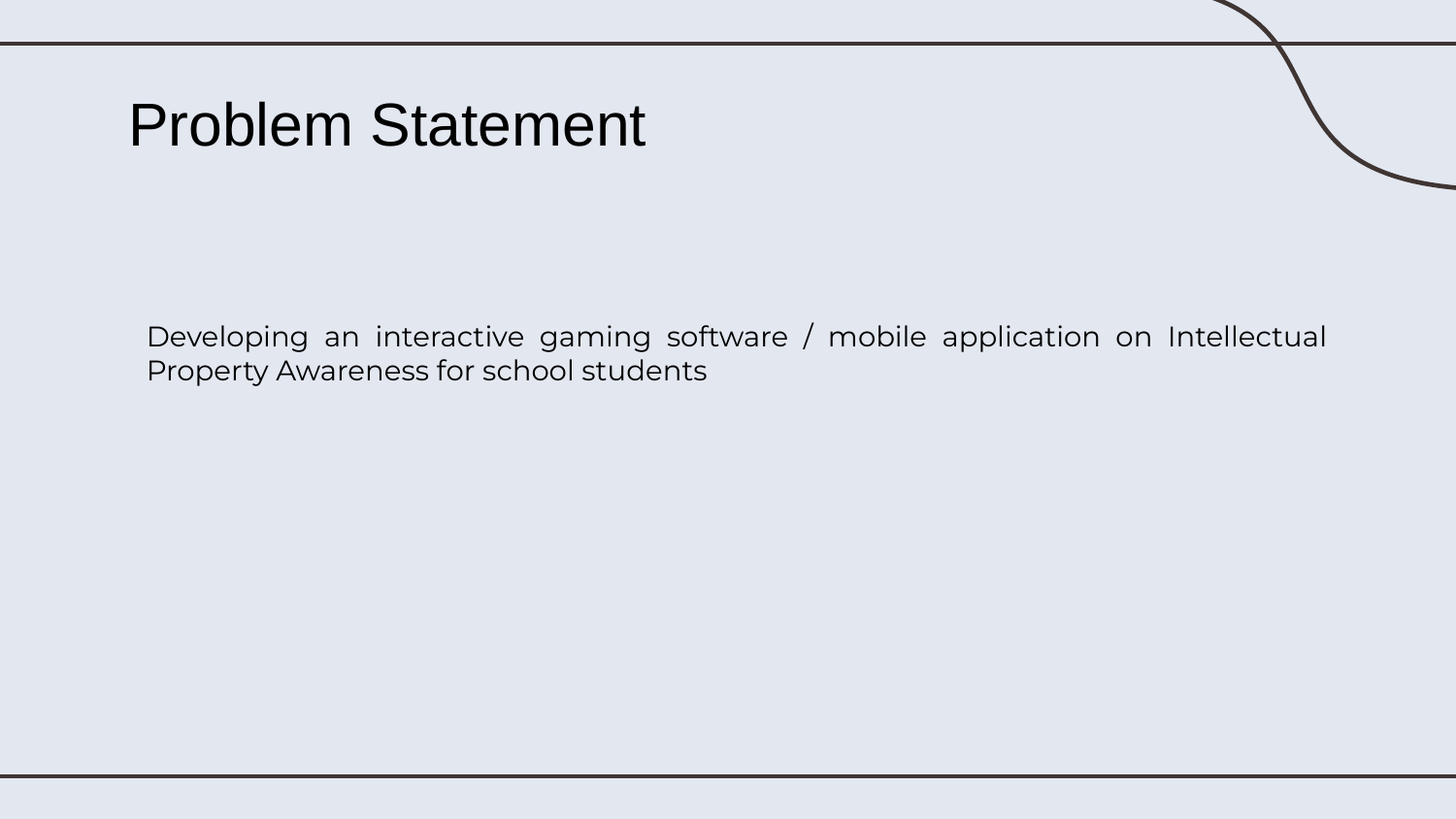

# Problem Statement

Developing an interactive gaming software / mobile application on Intellectual Property Awareness for school students